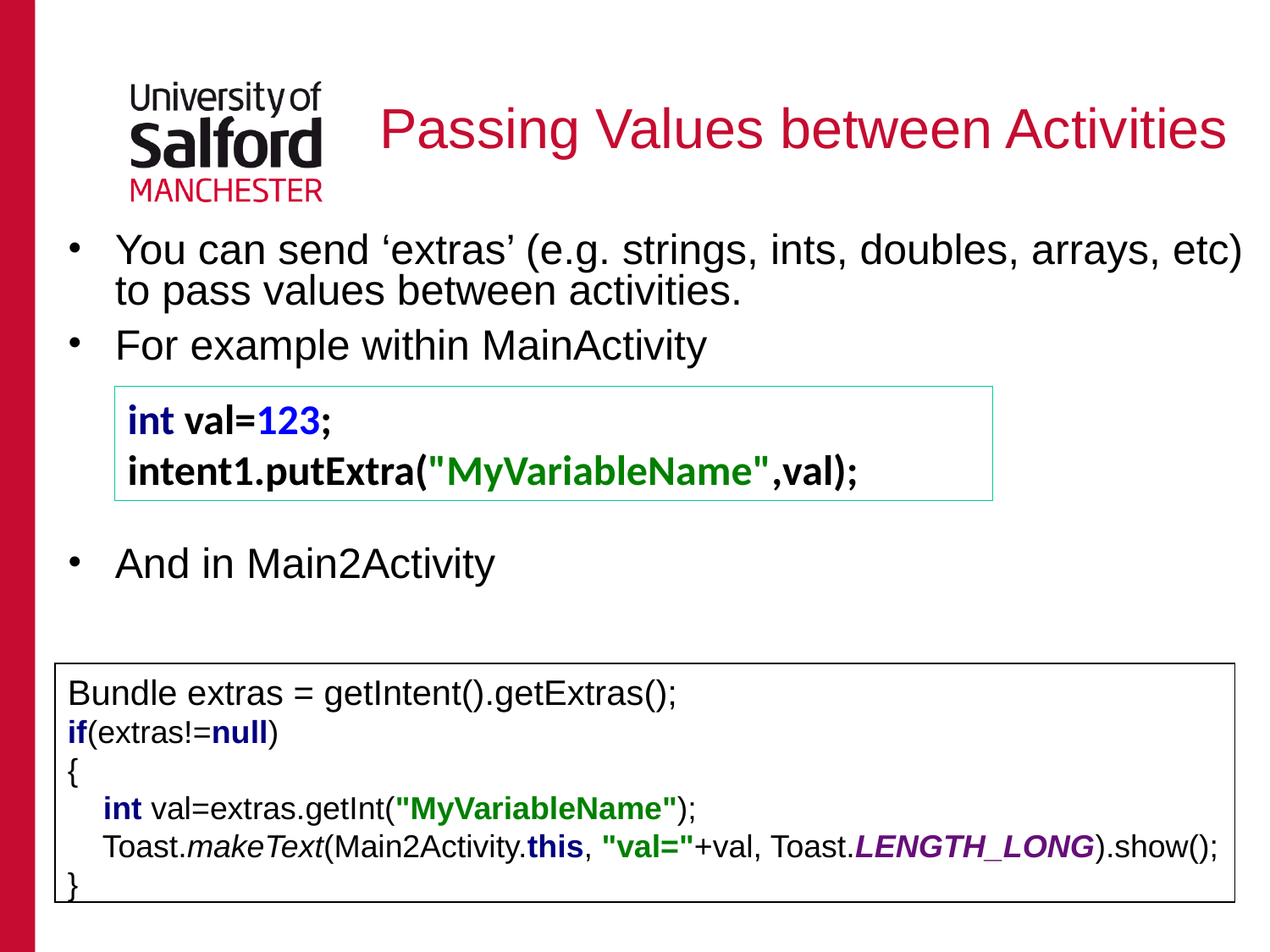

Passing Values between Activities
You can send ‘extras’ (e.g. strings, ints, doubles, arrays, etc) to pass values between activities.
For example within MainActivity

And in Main2Activity

int val=123;
intent1.putExtra("MyVariableName",val);
Bundle extras = getIntent().getExtras();
if(extras!=null)
{
    int val=extras.getInt("MyVariableName");
    Toast.makeText(Main2Activity.this, "val="+val, Toast.LENGTH_LONG).show();
}